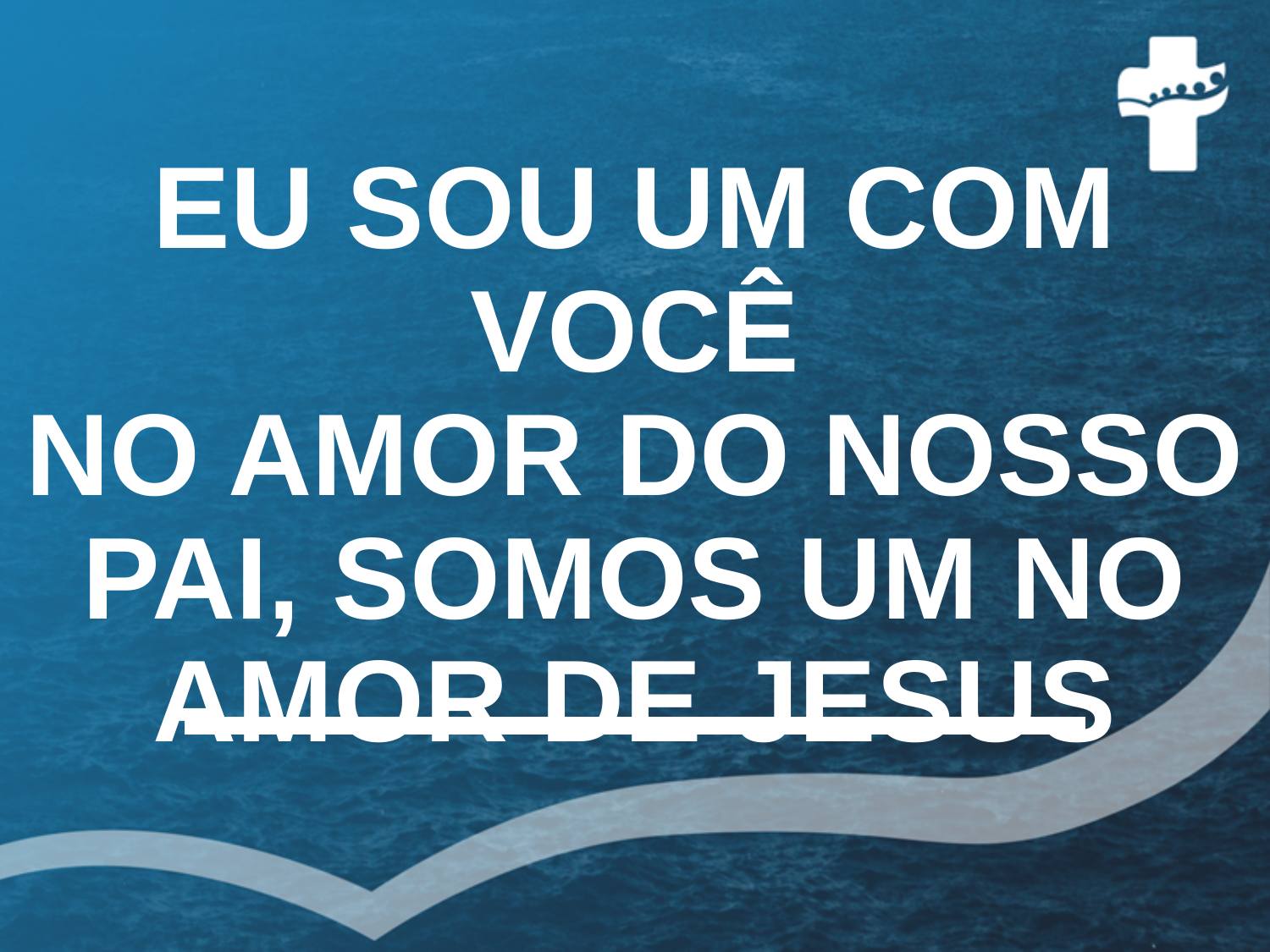

# EU SOU UM COM VOCÊ NO AMOR DO NOSSO PAI, SOMOS UM NO AMOR DE JESUS